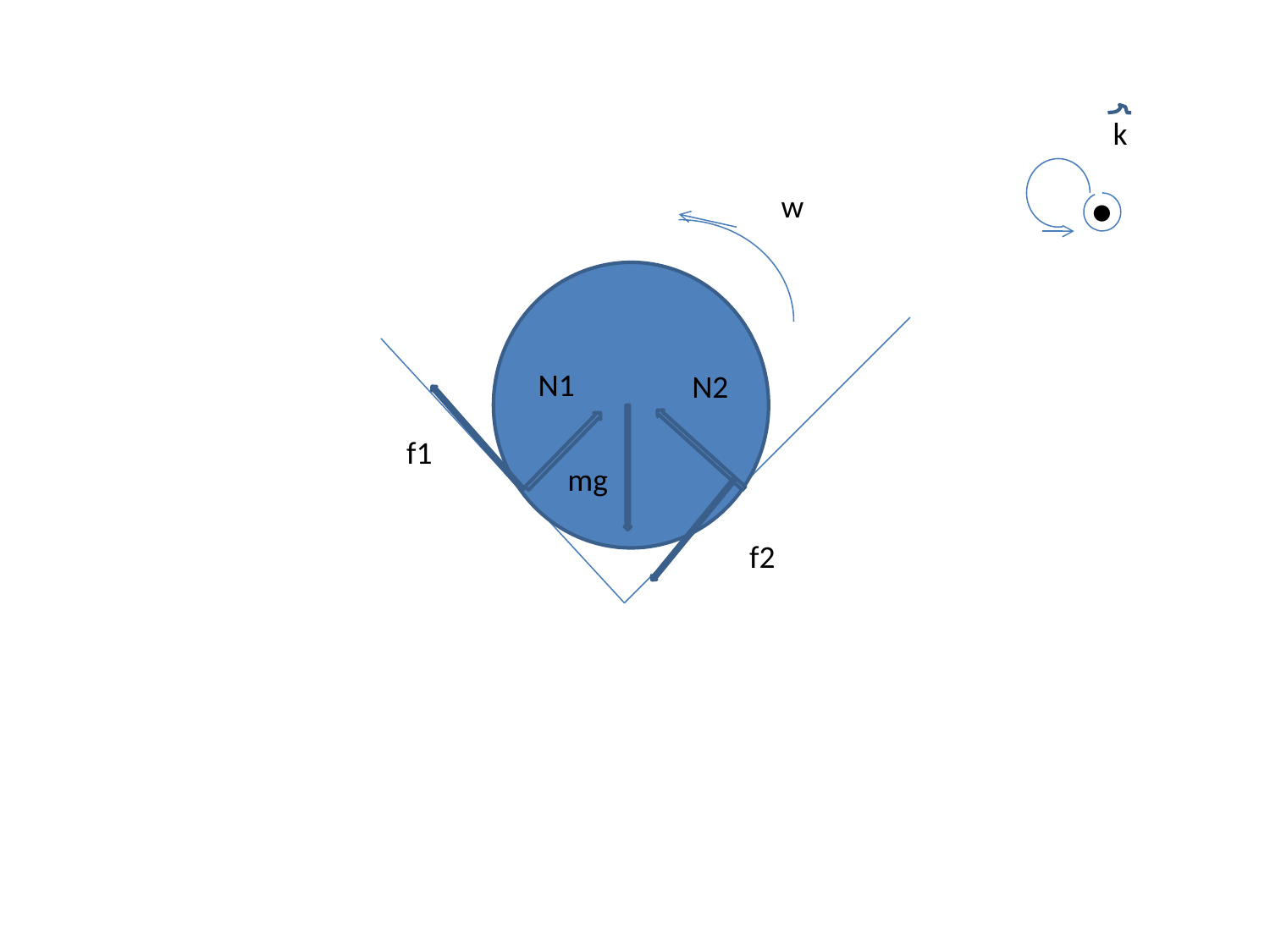

k

w
●

N1
N2

f1

mg

f2